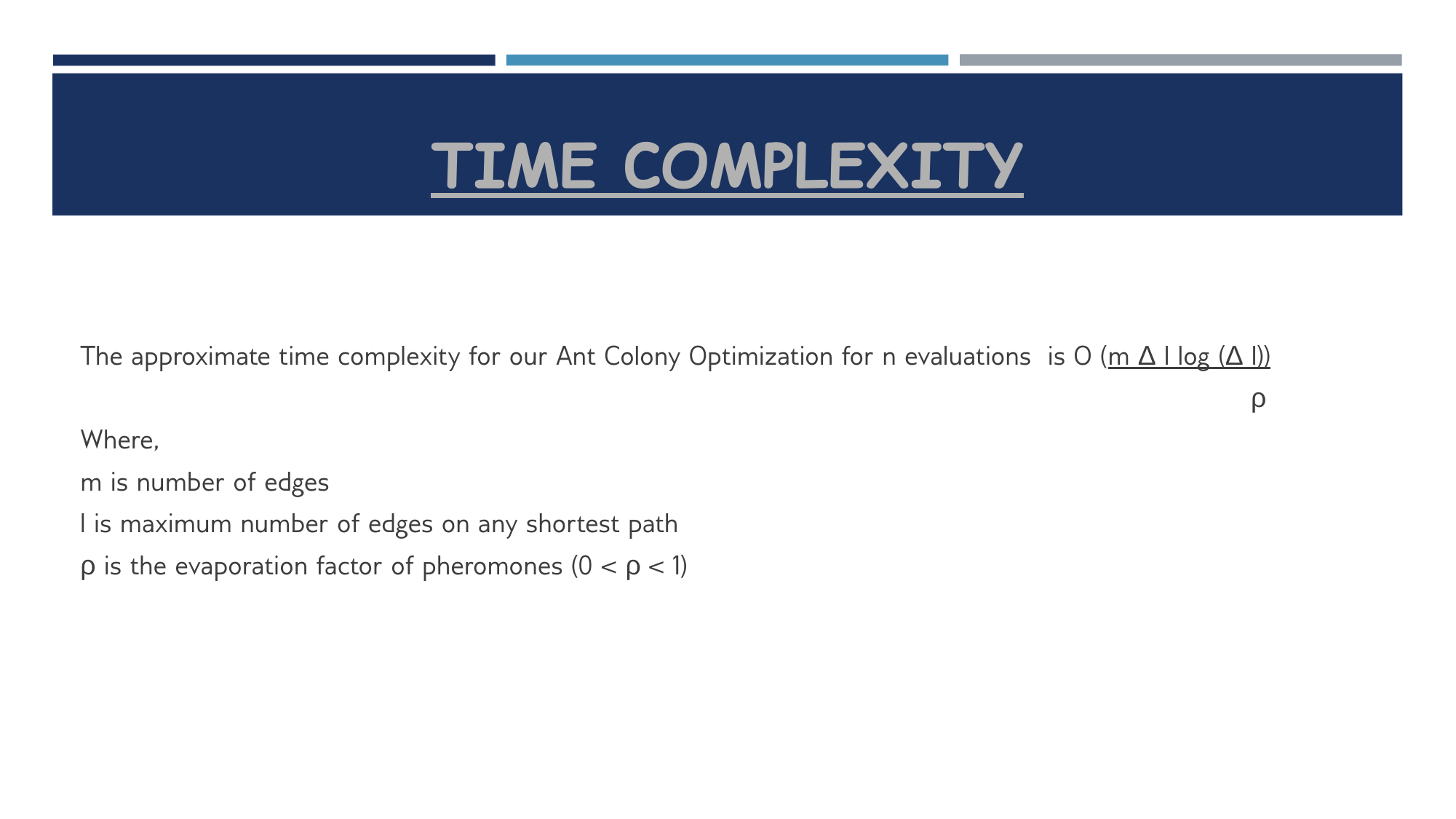

# TIME COMPLEXITY
The approximate time complexity for our Ant Colony Optimization for n evaluations  is O (m Δ l log (Δ l))
                                                                                                                                               ρ
Where,
m is number of edges
l is maximum number of edges on any shortest path
ρ is the evaporation factor of pheromones (0 < ρ < 1)